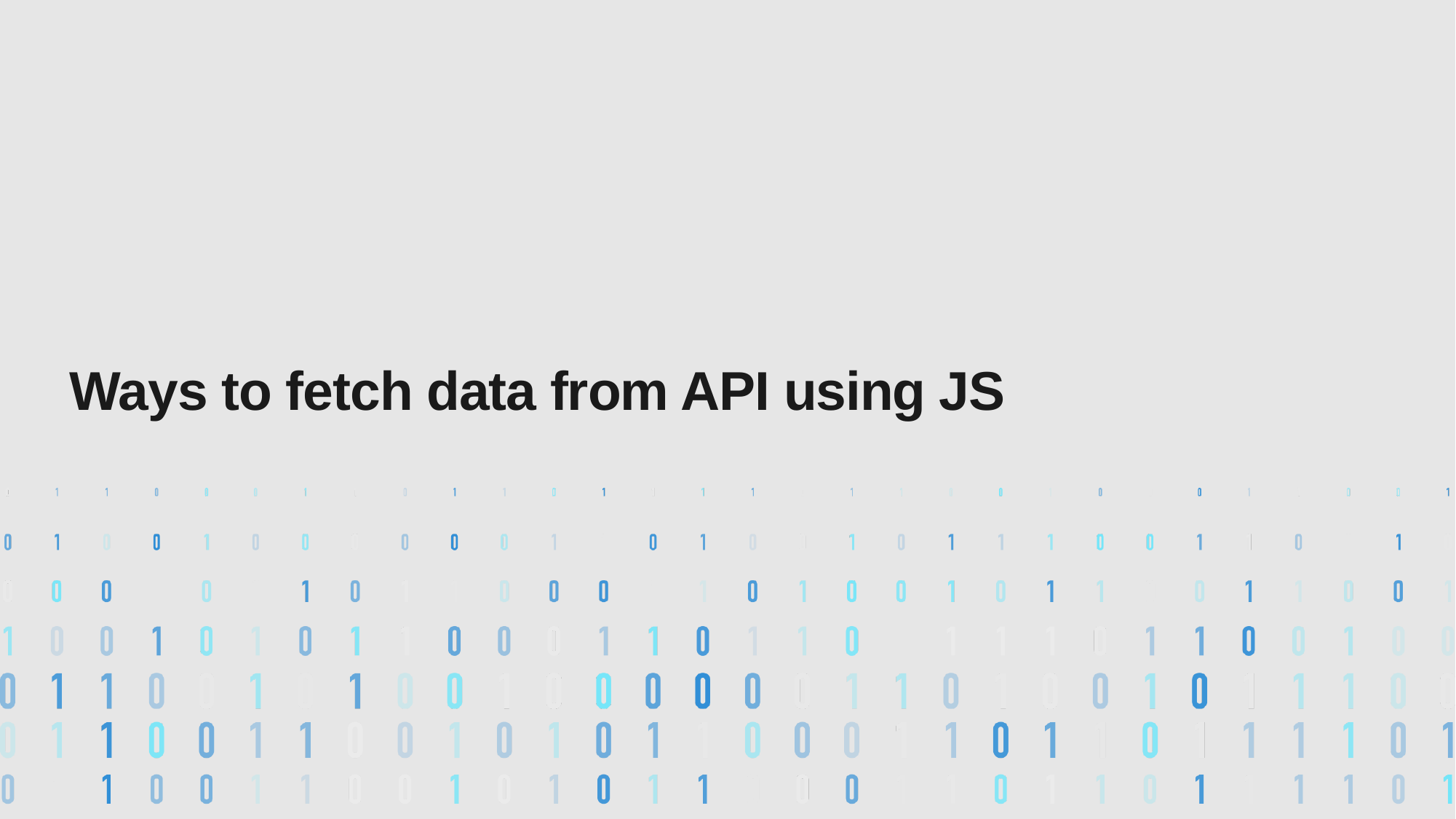

# Ways to fetch data from API using JS